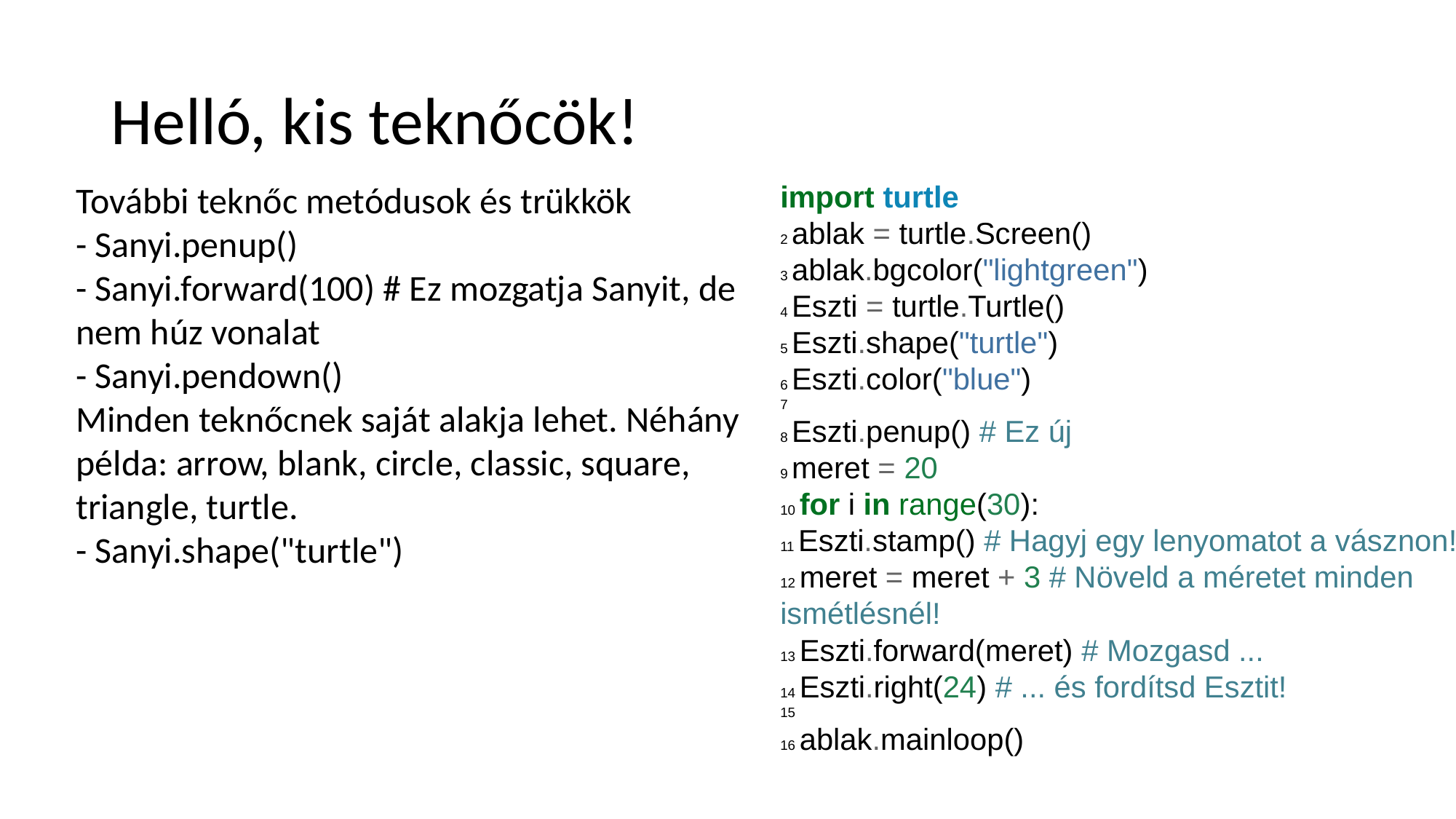

# Helló, kis teknőcök!
További teknőc metódusok és trükkök
- Sanyi.penup()
- Sanyi.forward(100) # Ez mozgatja Sanyit, de nem húz vonalat
- Sanyi.pendown()
Minden teknőcnek saját alakja lehet. Néhány példa: arrow, blank, circle, classic, square, triangle, turtle.
- Sanyi.shape("turtle")
import turtle
2 ablak = turtle.Screen()
3 ablak.bgcolor("lightgreen")
4 Eszti = turtle.Turtle()
5 Eszti.shape("turtle")
6 Eszti.color("blue")
7
8 Eszti.penup() # Ez új
9 meret = 20
10 for i in range(30):
11 Eszti.stamp() # Hagyj egy lenyomatot a vásznon!
12 meret = meret + 3 # Növeld a méretet minden ismétlésnél!
13 Eszti.forward(meret) # Mozgasd ...
14 Eszti.right(24) # ... és fordítsd Esztit!
15
16 ablak.mainloop()